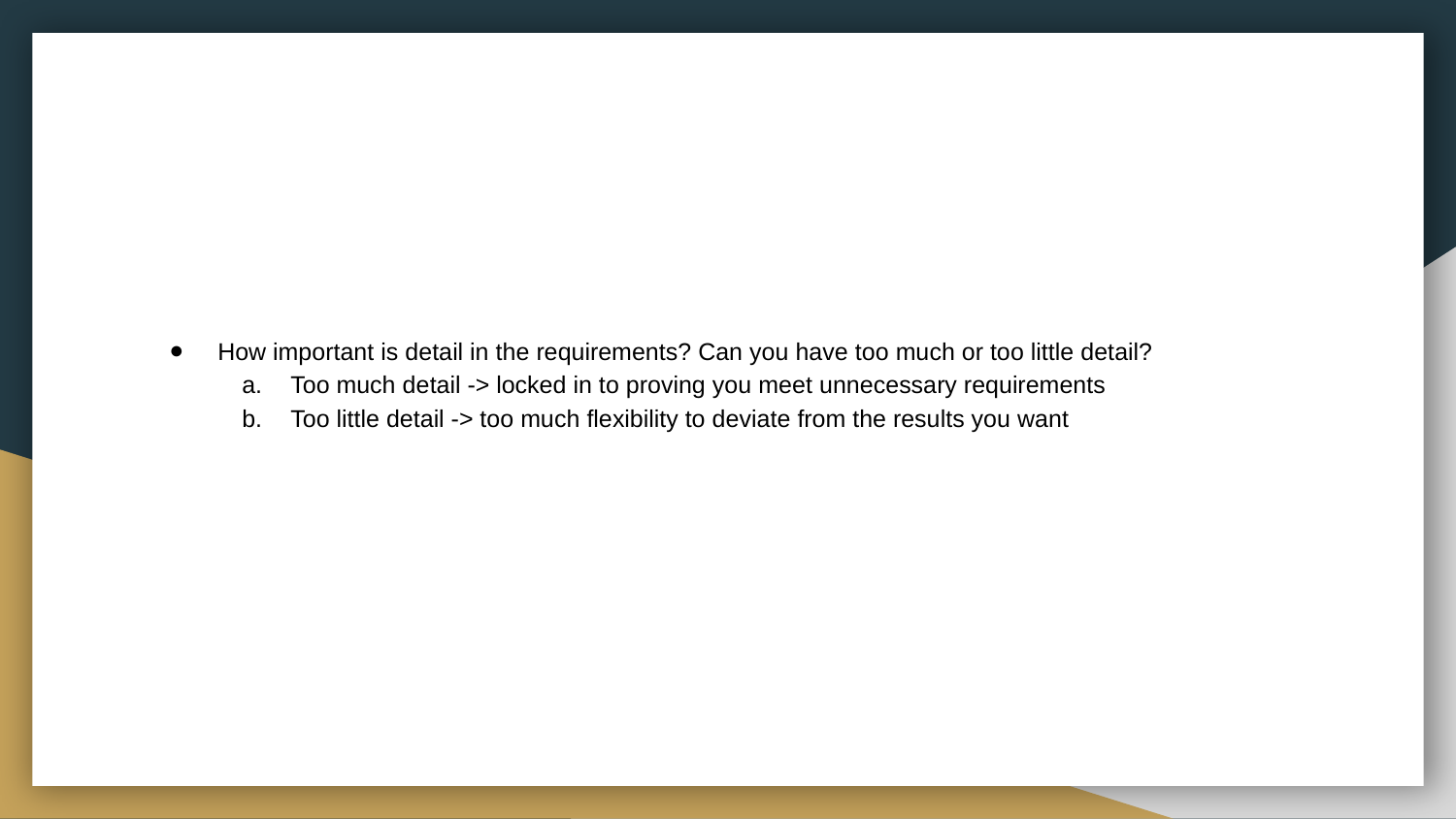

How important is detail in the requirements? Can you have too much or too little detail?
Too much detail -> locked in to proving you meet unnecessary requirements
Too little detail -> too much flexibility to deviate from the results you want